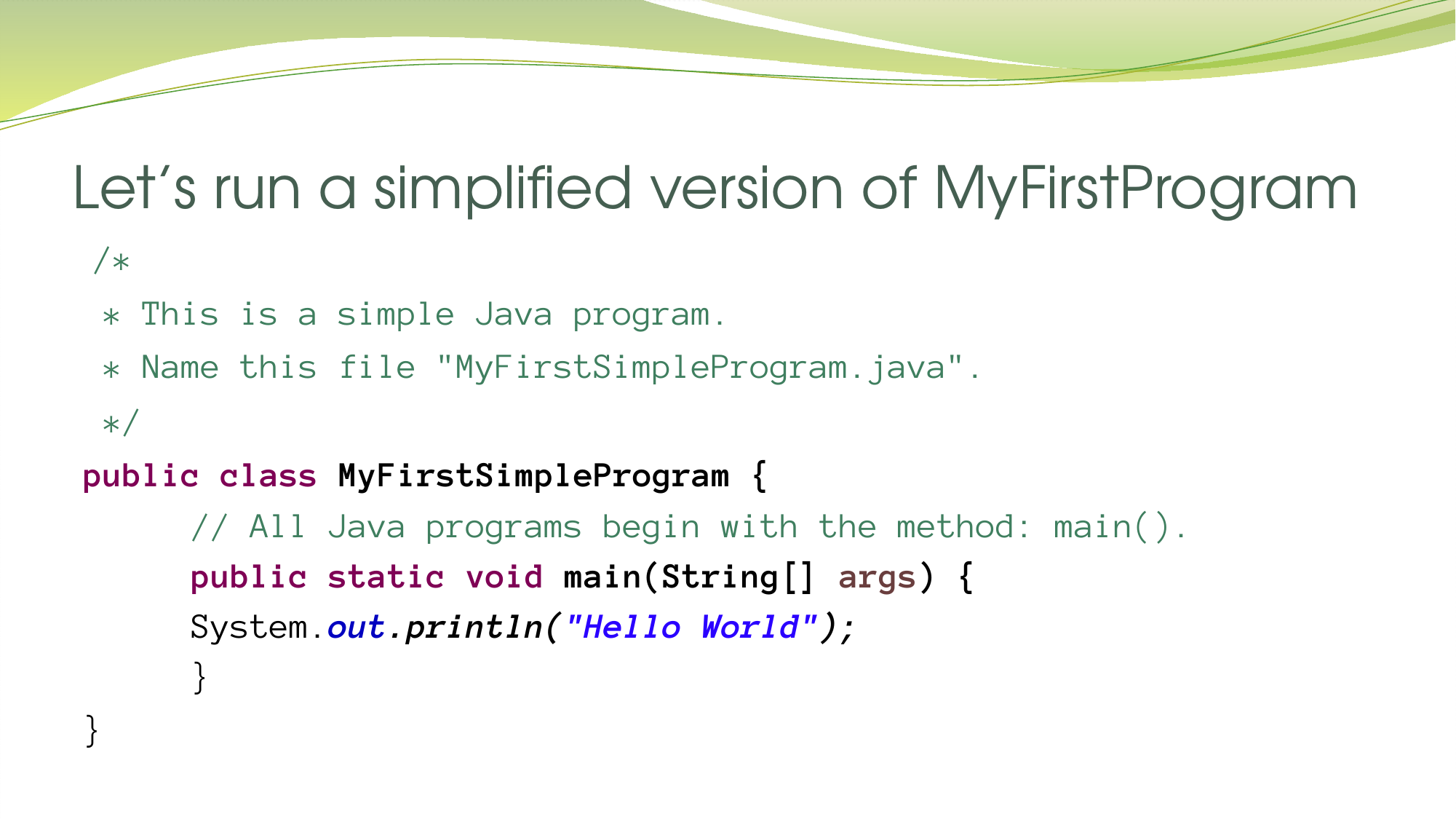

# Let’s run a simplified version of MyFirstProgram
 /*
 * This is a simple Java program.
 * Name this file "MyFirstSimpleProgram.java".
 */
public class MyFirstSimpleProgram {
	// All Java programs begin with the method: main().
	public static void main(String[] args) {
		System.out.println("Hello World");
	}
}